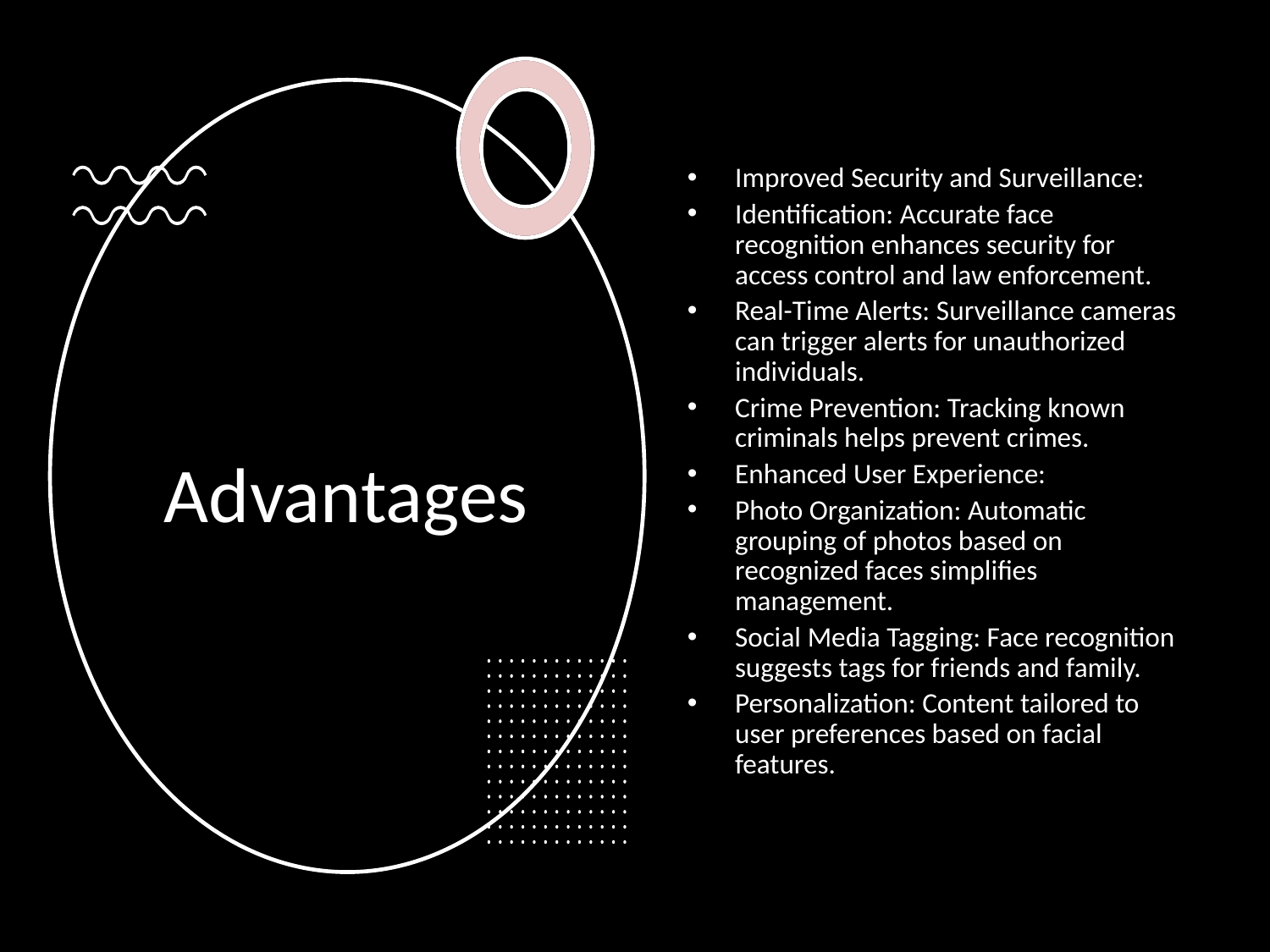

Improved Security and Surveillance:
Identification: Accurate face recognition enhances security for access control and law enforcement.
Real-Time Alerts: Surveillance cameras can trigger alerts for unauthorized individuals.
Crime Prevention: Tracking known criminals helps prevent crimes.
Enhanced User Experience:
Photo Organization: Automatic grouping of photos based on recognized faces simplifies management.
Social Media Tagging: Face recognition suggests tags for friends and family.
Personalization: Content tailored to user preferences based on facial features.

# Advantages